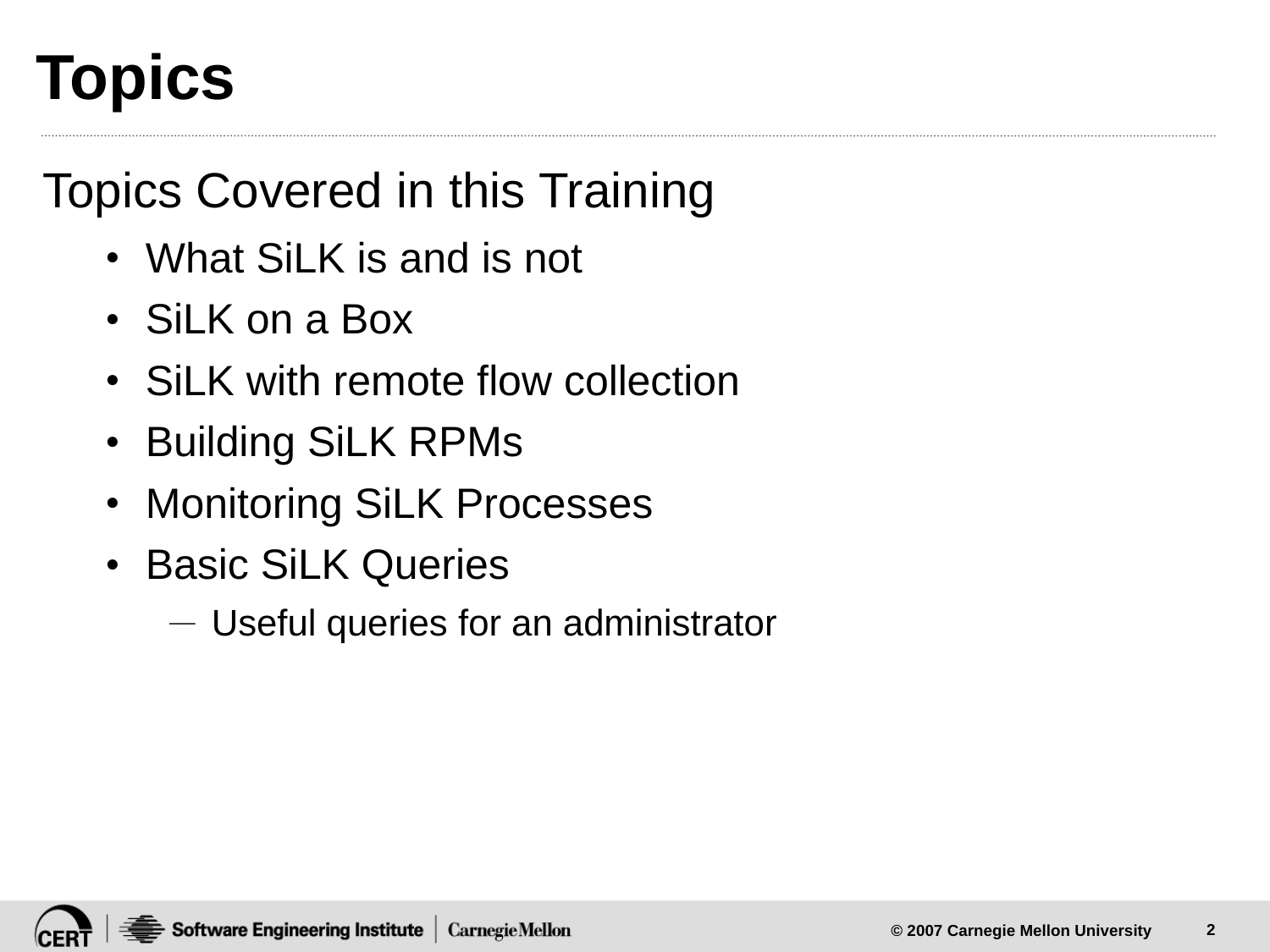

# Topics
Topics Covered in this Training
What SiLK is and is not
SiLK on a Box
SiLK with remote flow collection
Building SiLK RPMs
Monitoring SiLK Processes
Basic SiLK Queries
 Useful queries for an administrator